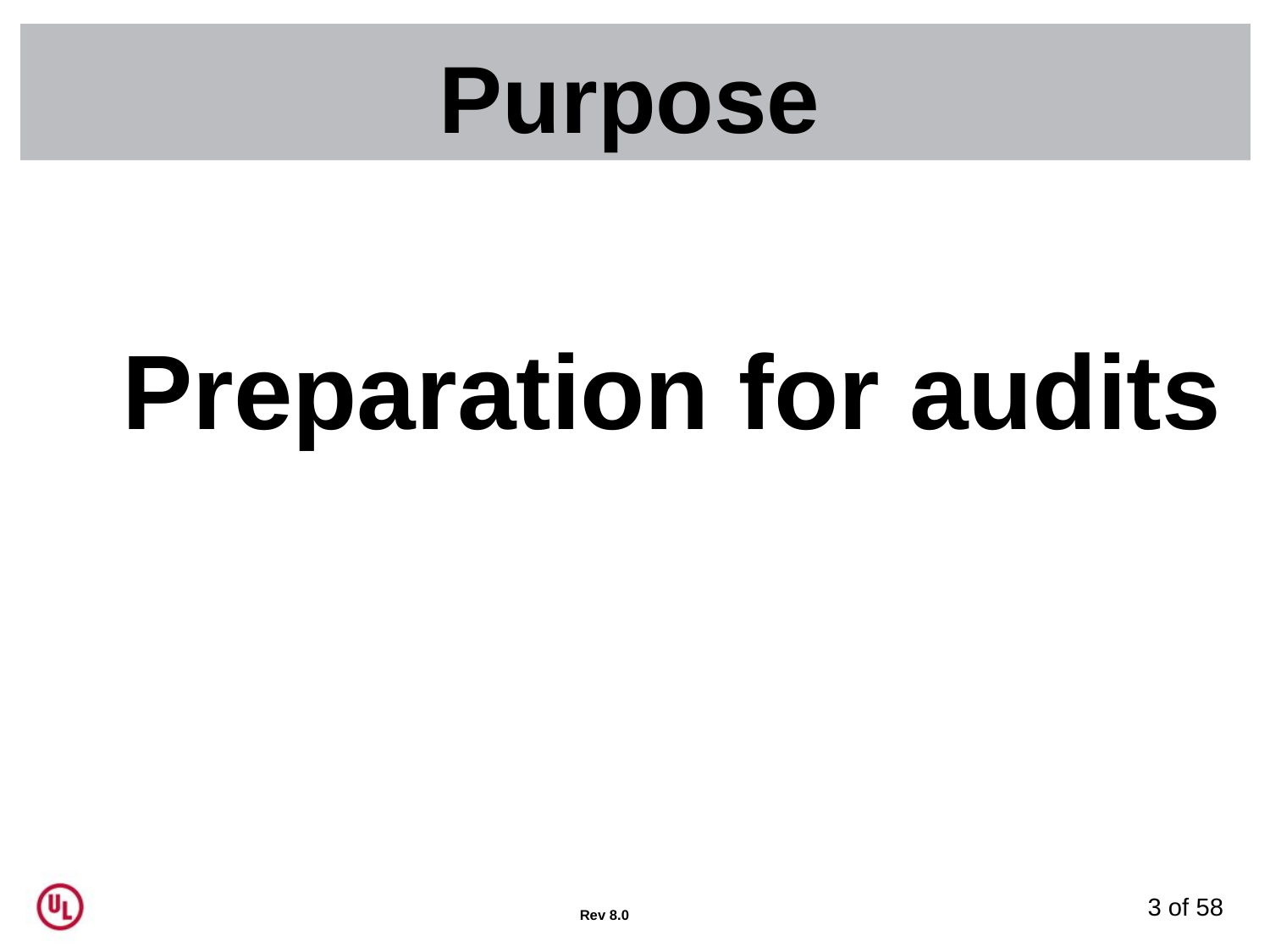

# Purpose
Preparation for audits
3 of 58

Rev 8.0